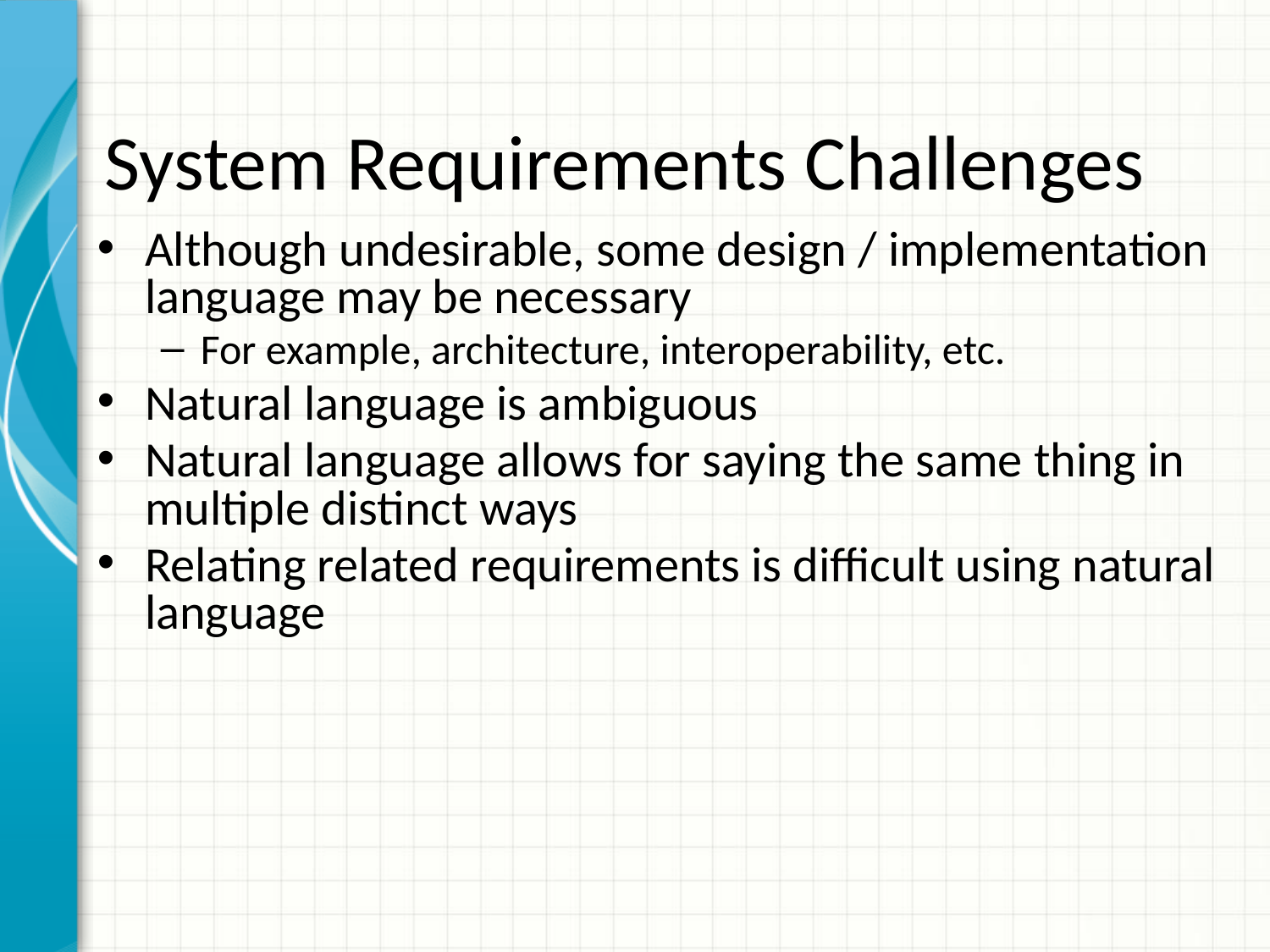

# System Requirements Challenges
Although undesirable, some design / implementation language may be necessary
For example, architecture, interoperability, etc.
Natural language is ambiguous
Natural language allows for saying the same thing in multiple distinct ways
Relating related requirements is difficult using natural language